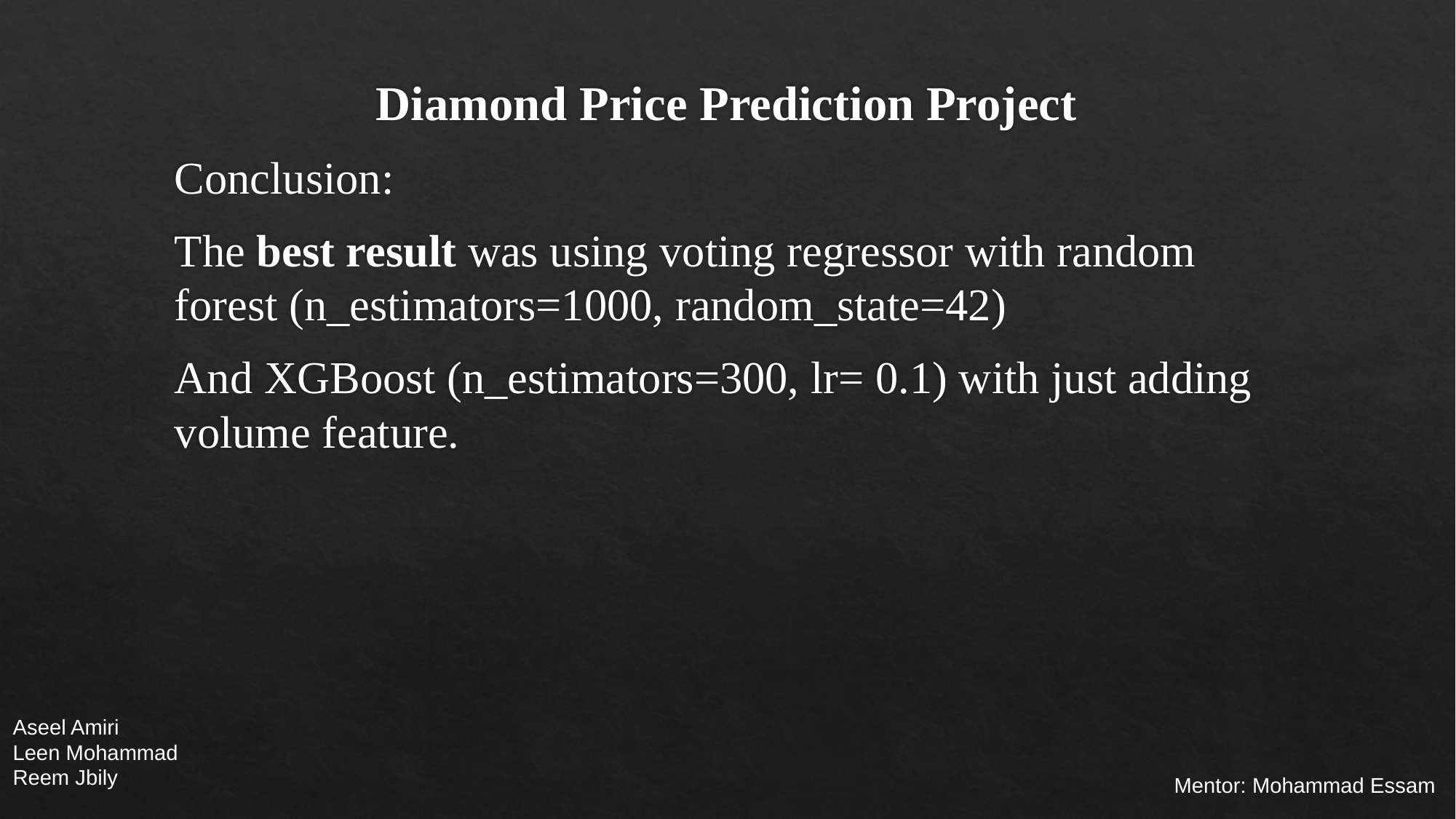

Diamond Price Prediction Project
Conclusion:
The best result was using voting regressor with random forest (n_estimators=1000, random_state=42)
And XGBoost (n_estimators=300, lr= 0.1) with just adding volume feature.

Aseel Amiri
Leen Mohammad
Reem Jbily

Mentor: Mohammad Essam